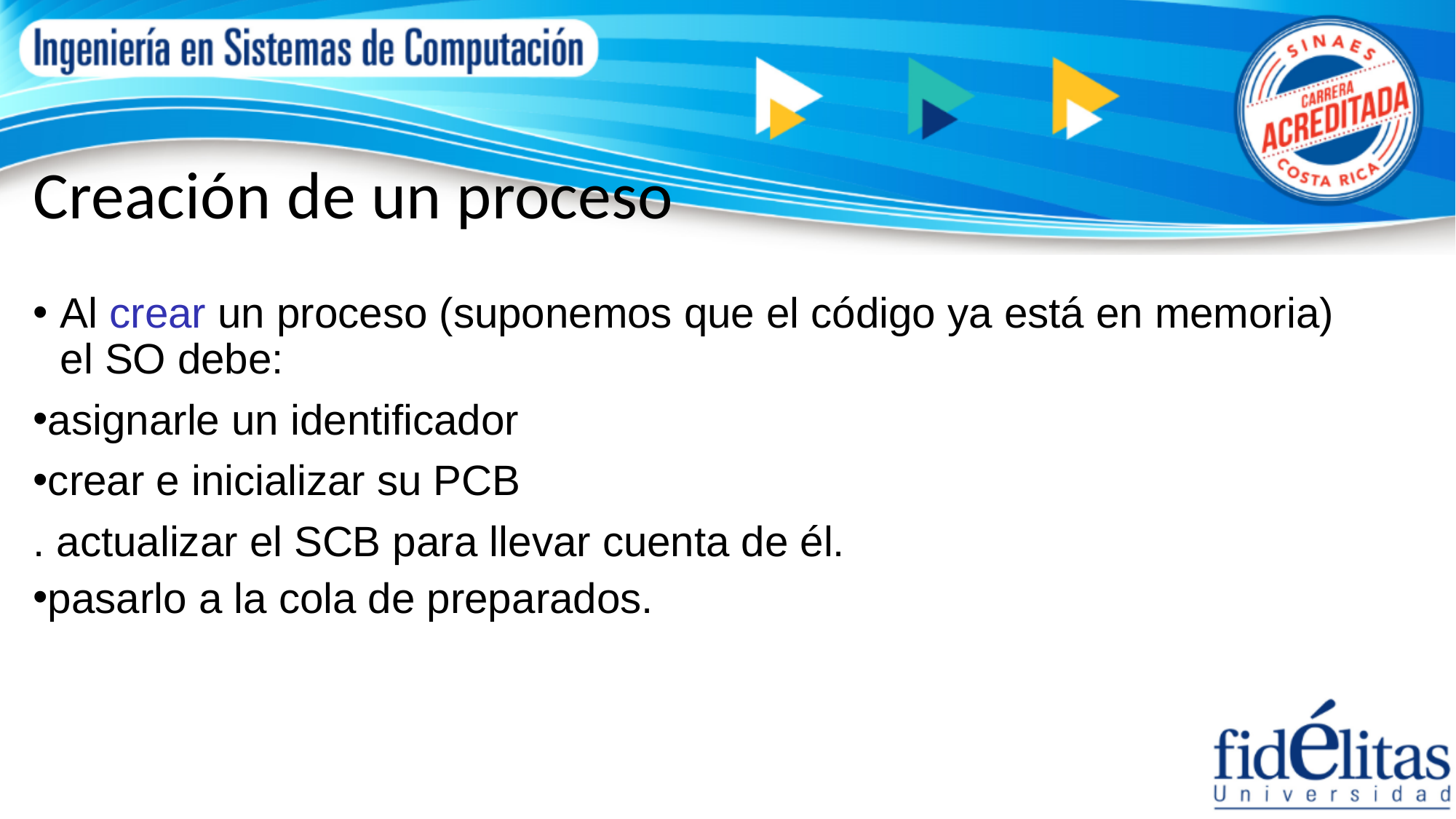

# Creación de un proceso
Al crear un proceso (suponemos que el código ya está en memoria) el SO debe:
asignarle un identificador
crear e inicializar su PCB
. actualizar el SCB para llevar cuenta de él.

pasarlo a la cola de preparados.